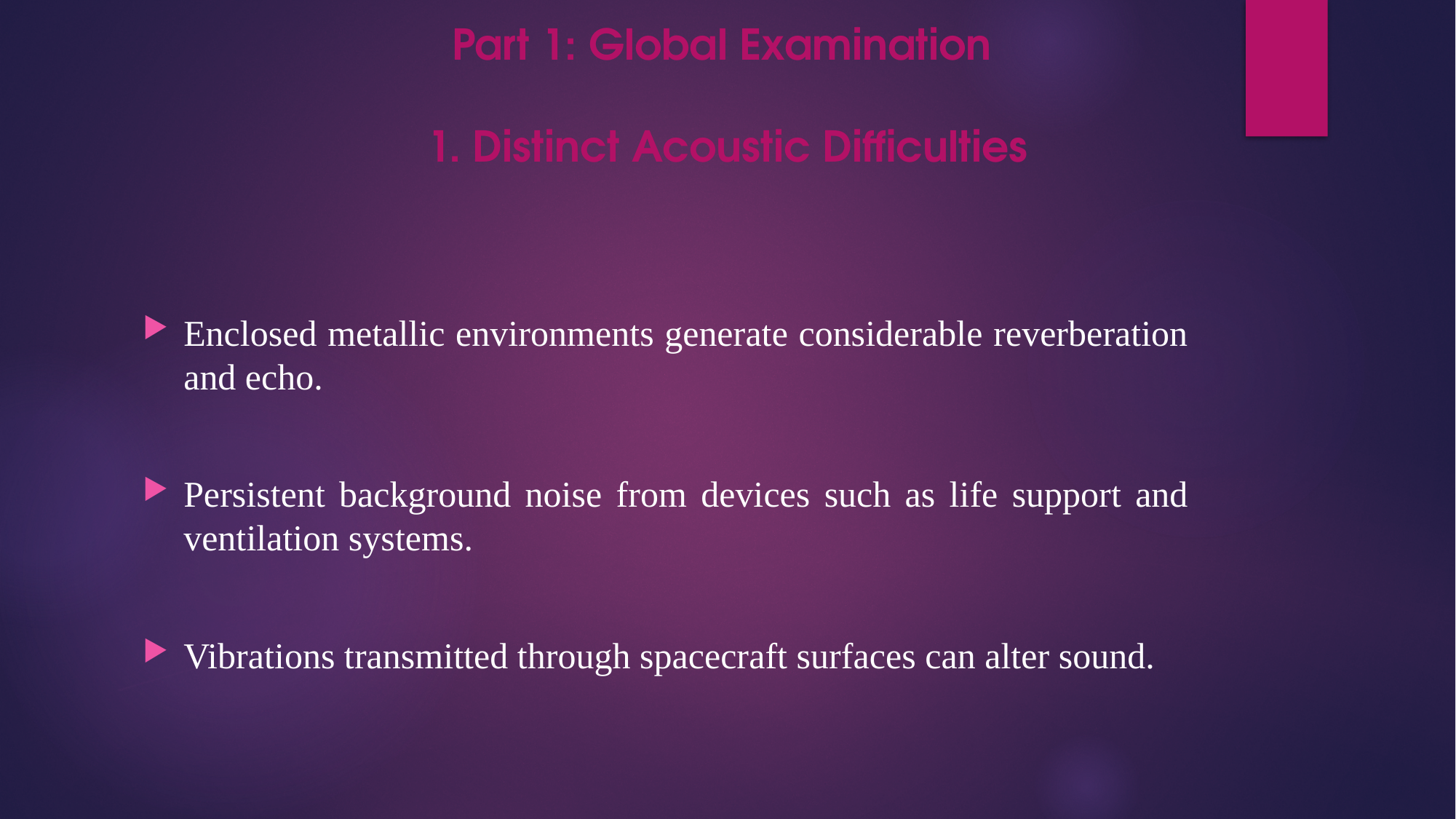

# Part 1: Global Examination 1. Distinct Acoustic Difficulties

Enclosed metallic environments generate considerable reverberation and echo.

Persistent background noise from devices such as life support and ventilation systems.

Vibrations transmitted through spacecraft surfaces can alter sound.